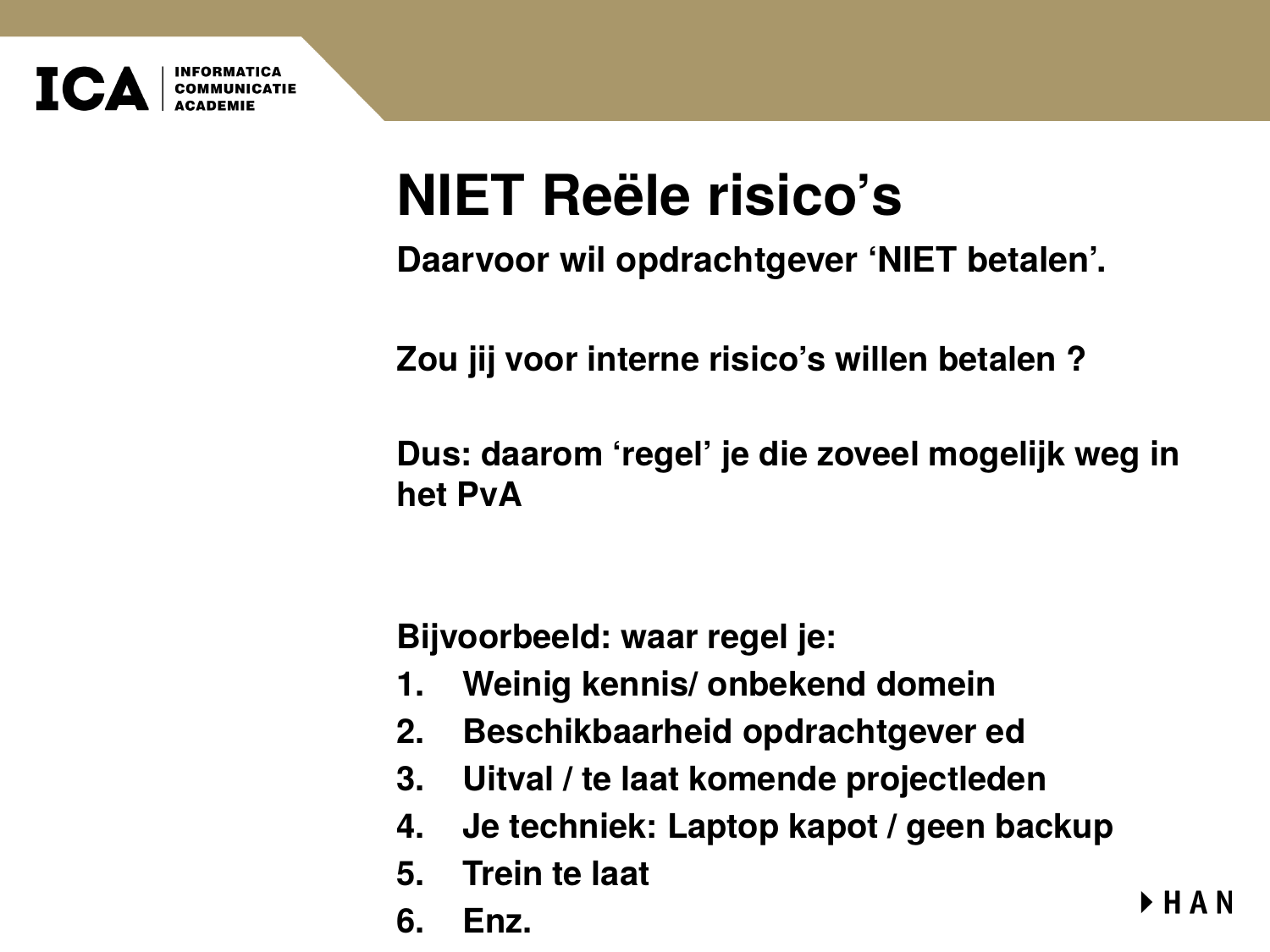

# NIET Reële risico’s
Daarvoor wil opdrachtgever ‘NIET betalen’.

Zou jij voor interne risico’s willen betalen ?

Dus: daarom ‘regel’ je die zoveel mogelijk weg in het PvA

Bijvoorbeeld: waar regel je:
Weinig kennis/ onbekend domein
Beschikbaarheid opdrachtgever ed
Uitval / te laat komende projectleden
Je techniek: Laptop kapot / geen backup
Trein te laat
Enz.